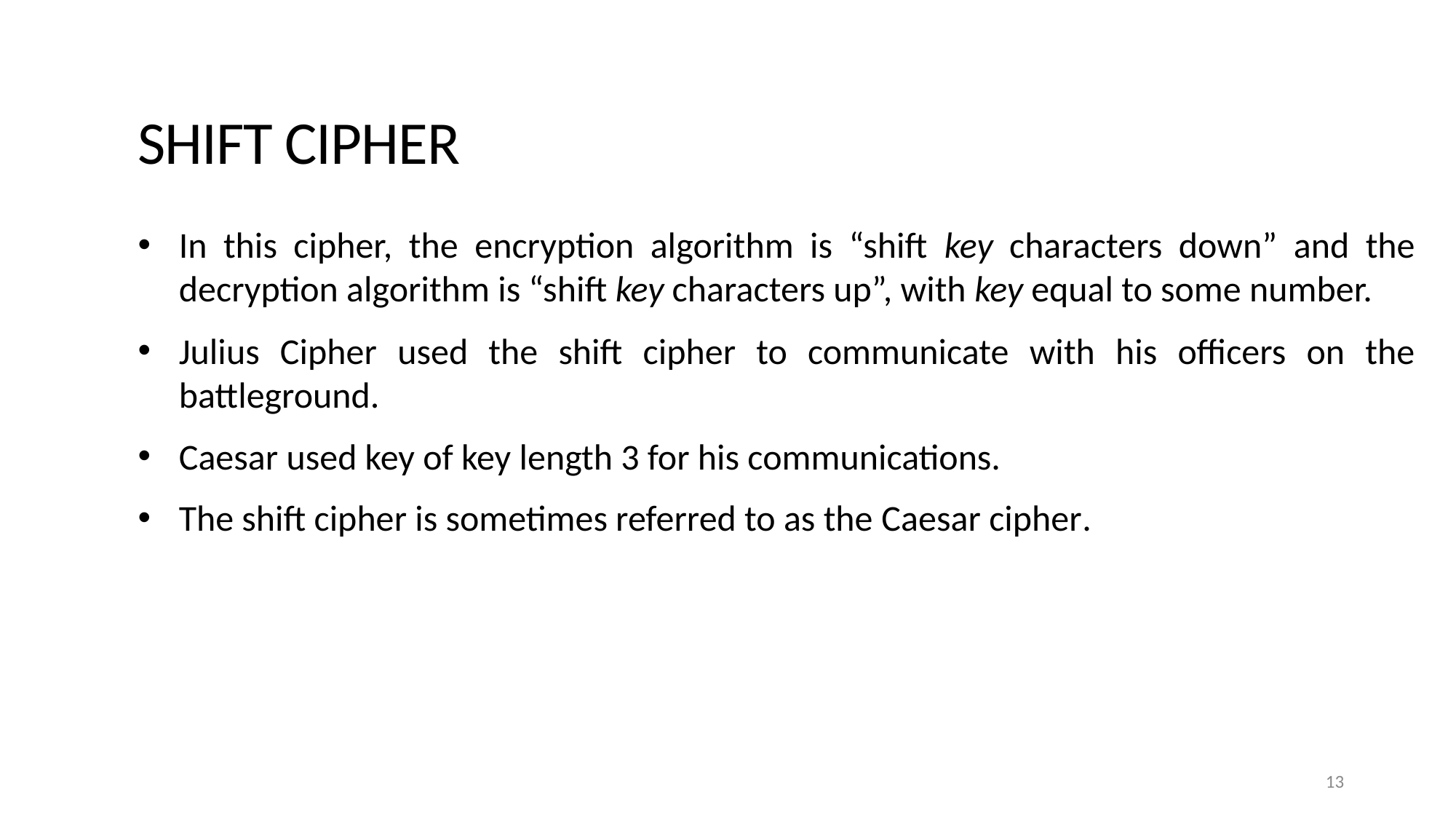

SHIFT CIPHER
In this cipher, the encryption algorithm is “shift key characters down” and the decryption algorithm is “shift key characters up”, with key equal to some number.
Julius Cipher used the shift cipher to communicate with his officers on the battleground.
Caesar used key of key length 3 for his communications.
The shift cipher is sometimes referred to as the Caesar cipher.
13